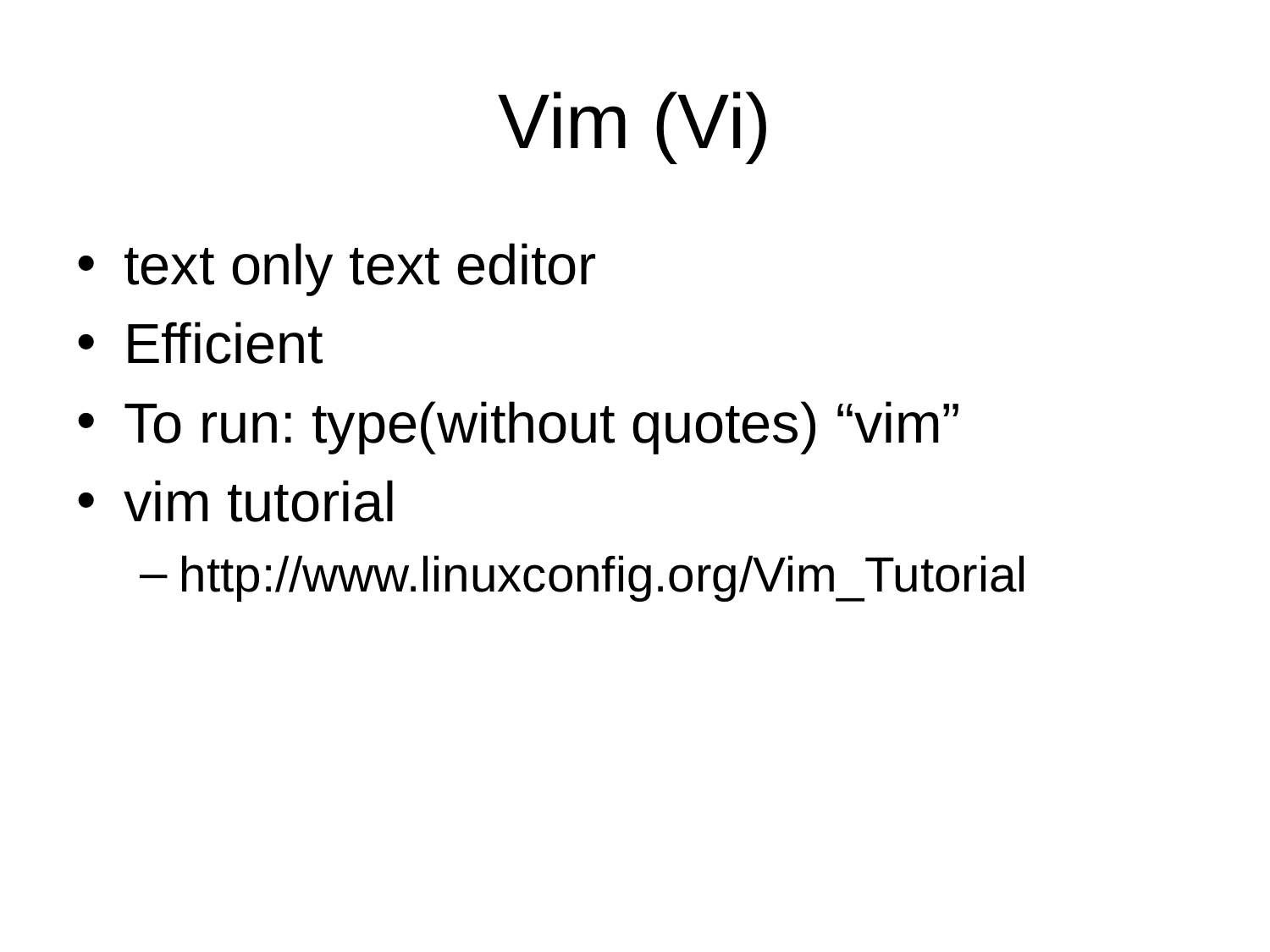

# Vim (Vi)
text only text editor
Efficient
To run: type(without quotes) “vim”
vim tutorial
http://www.linuxconfig.org/Vim_Tutorial